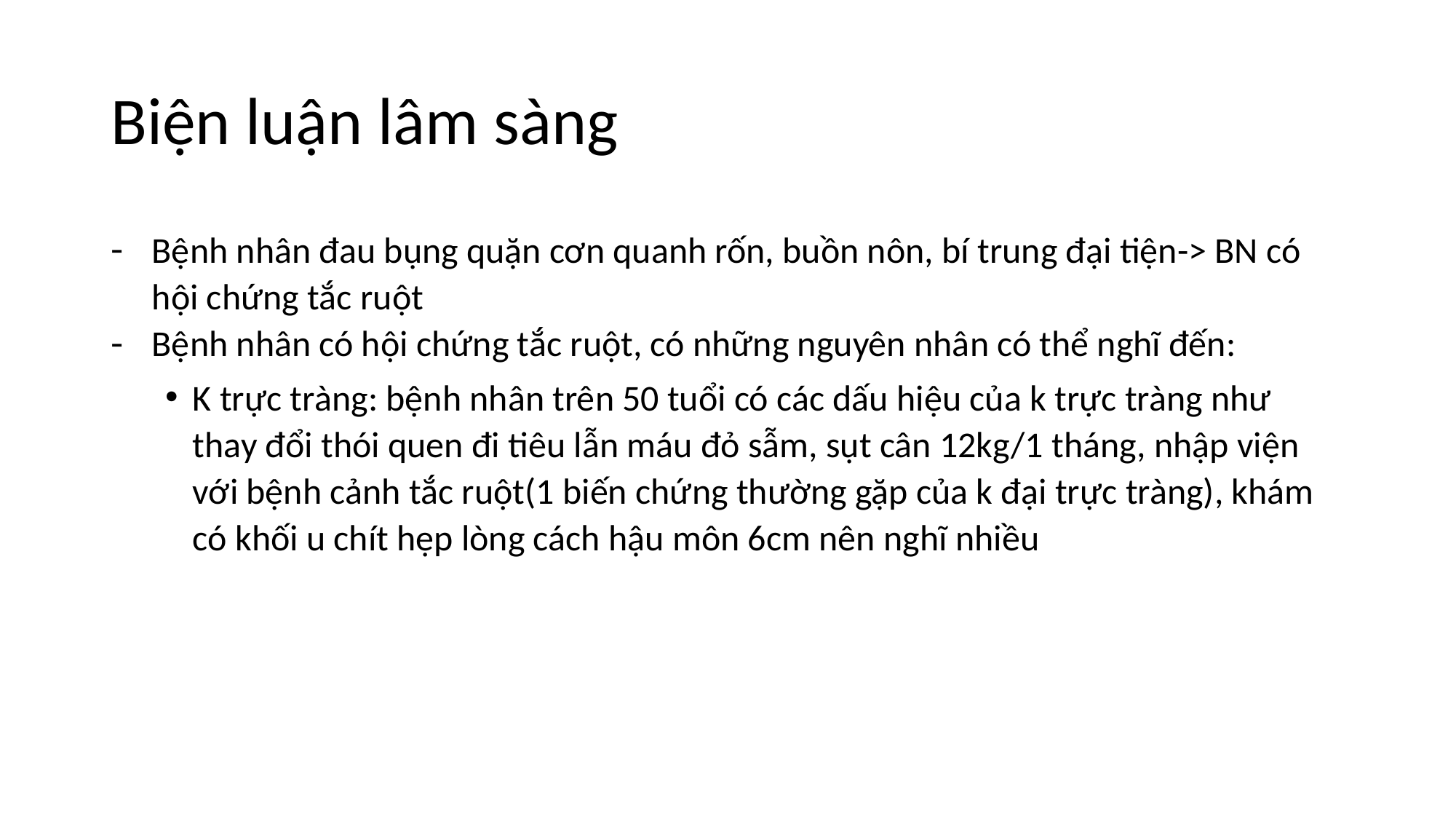

# Biện luận lâm sàng
Bệnh nhân đau bụng quặn cơn quanh rốn, buồn nôn, bí trung đại tiện-> BN có hội chứng tắc ruột
Bệnh nhân có hội chứng tắc ruột, có những nguyên nhân có thể nghĩ đến:
K trực tràng: bệnh nhân trên 50 tuổi có các dấu hiệu của k trực tràng như thay đổi thói quen đi tiêu lẫn máu đỏ sẫm, sụt cân 12kg/1 tháng, nhập viện với bệnh cảnh tắc ruột(1 biến chứng thường gặp của k đại trực tràng), khám có khối u chít hẹp lòng cách hậu môn 6cm nên nghĩ nhiều